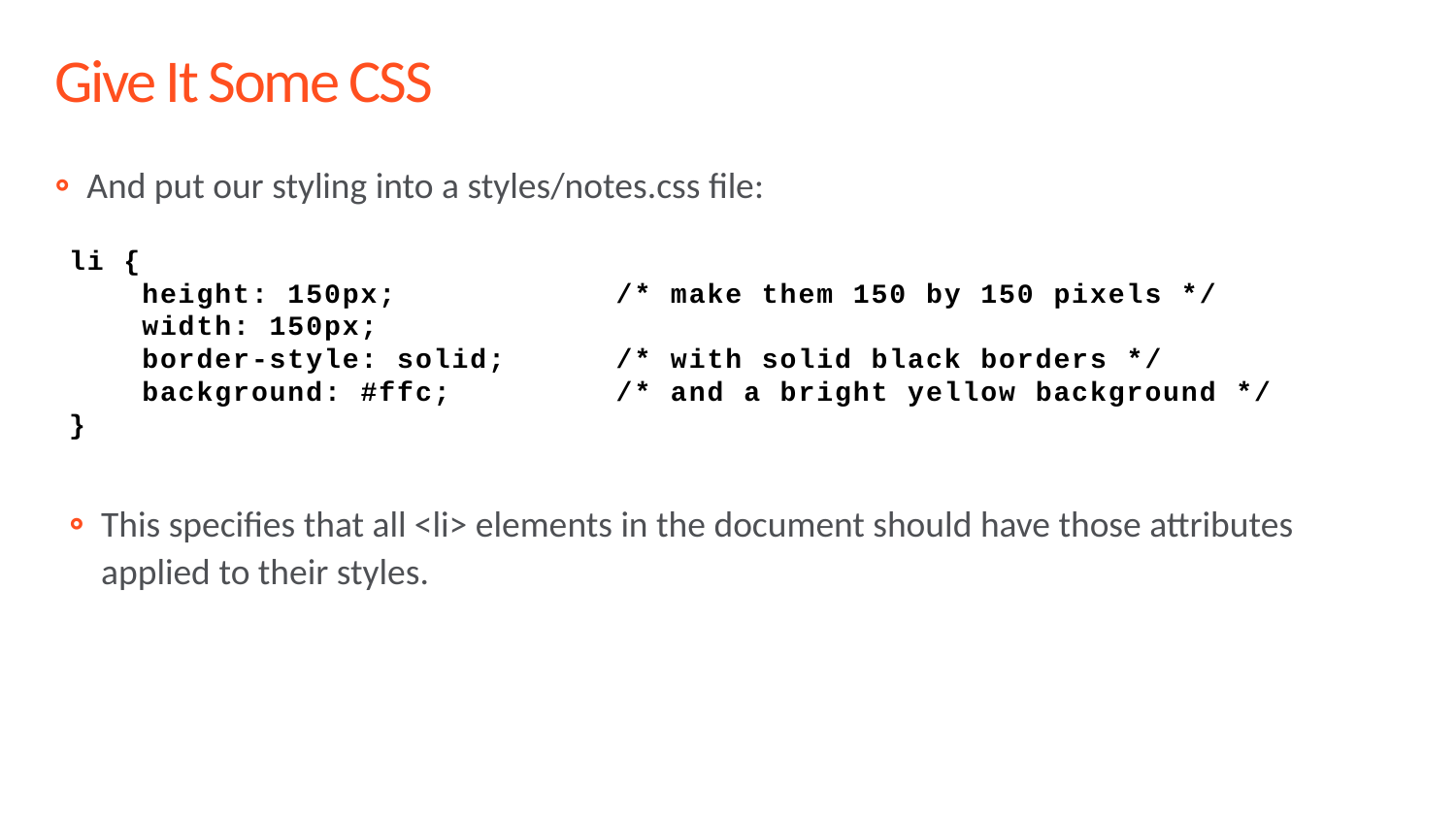

# Give It Some CSS
And put our styling into a styles/notes.css file:
li {
    height: 150px;            /* make them 150 by 150 pixels */
    width: 150px;
    border-style: solid;      /* with solid black borders */
    background: #ffc;         /* and a bright yellow background */
}

This specifies that all <li> elements in the document should have those attributes applied to their styles.